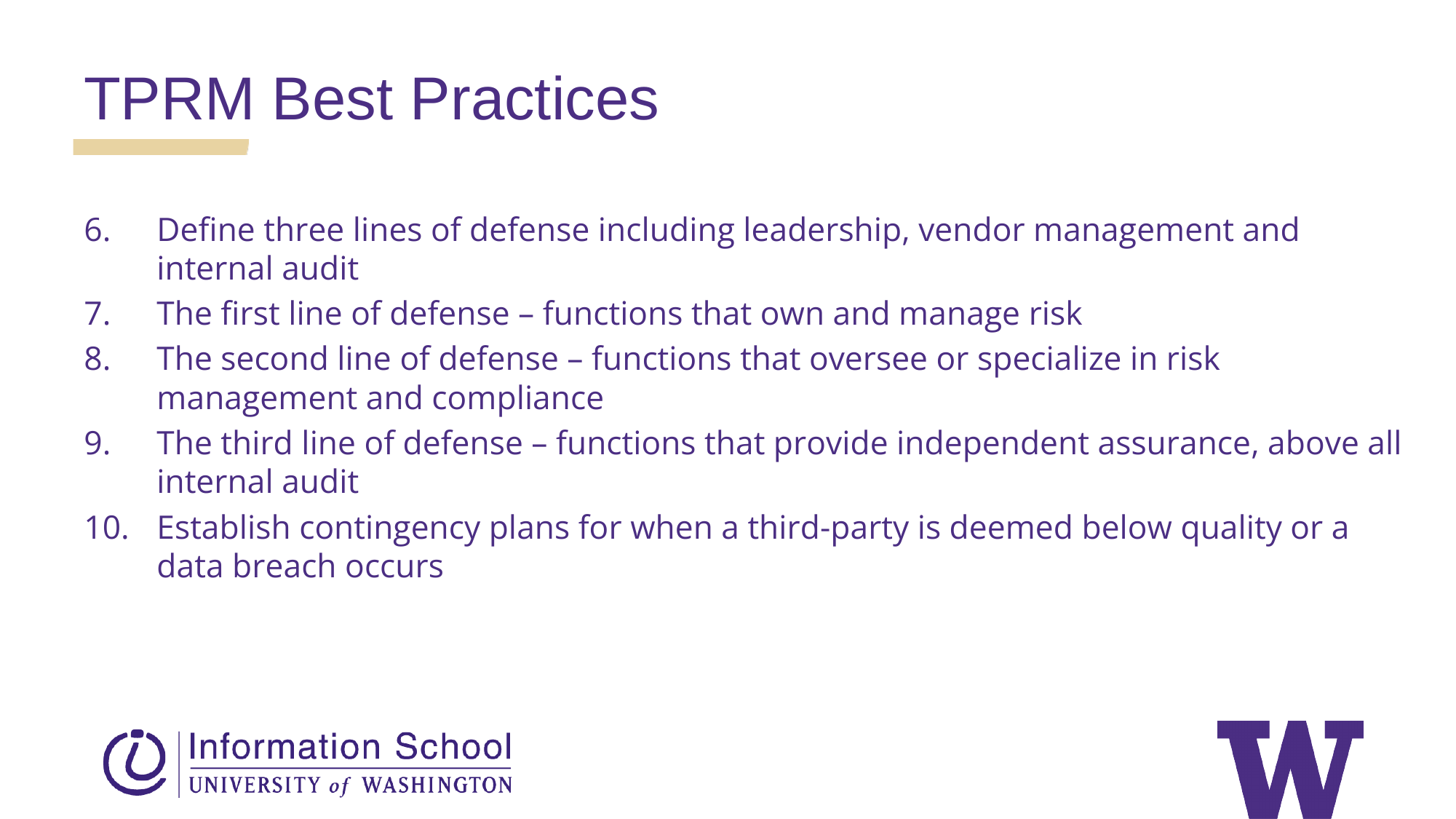

TPRM Best Practices
Define three lines of defense including leadership, vendor management and internal audit
The first line of defense – functions that own and manage risk
The second line of defense – functions that oversee or specialize in risk management and compliance
The third line of defense – functions that provide independent assurance, above all internal audit
Establish contingency plans for when a third-party is deemed below quality or a data breach occurs